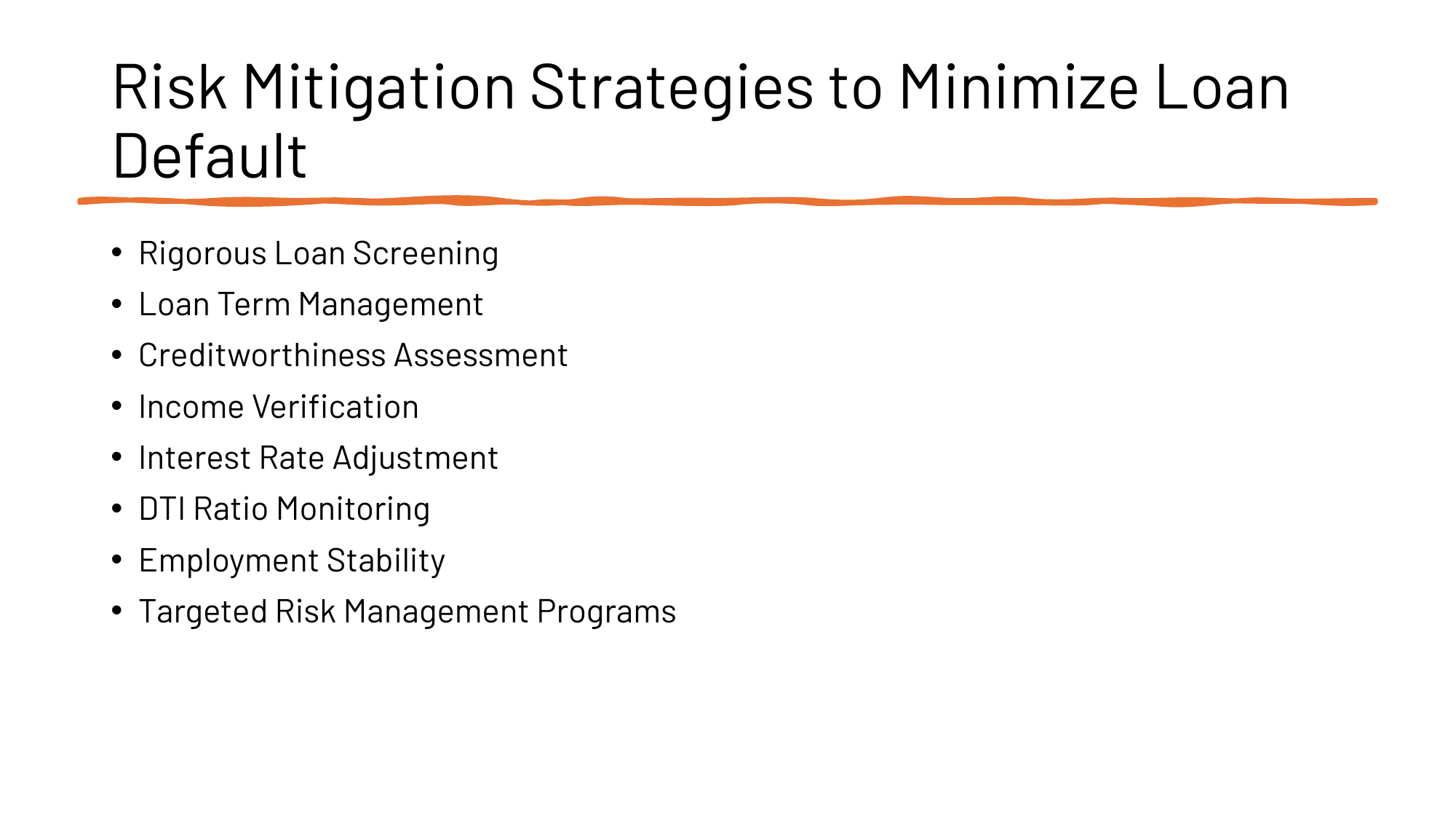

# Risk Mitigation Strategies to Minimize Loan Default

Rigorous Loan Screening
Loan Term Management
Creditworthiness Assessment
Income Verification
Interest Rate Adjustment
DTI Ratio Monitoring
Employment Stability
Targeted Risk Management Programs